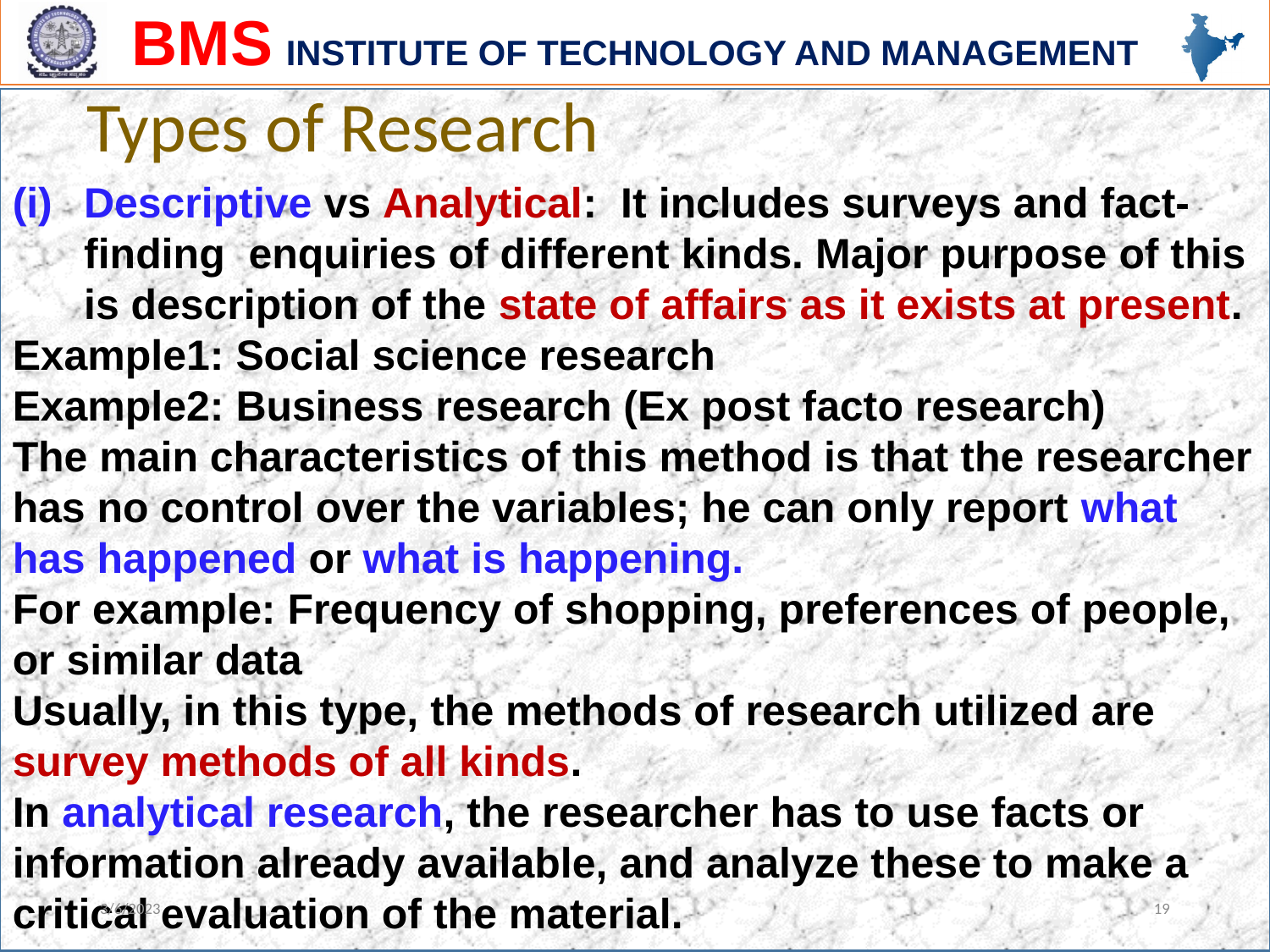

# Types of Research
Descriptive vs Analytical:  It includes surveys and fact-finding  enquiries of different kinds. Major purpose of this is description of the state of affairs as it exists at present.
Example1: Social science research
Example2: Business research (Ex post facto research)
The main characteristics of this method is that the researcher has no control over the variables; he can only report what has happened or what is happening.
For example: Frequency of shopping, preferences of people, or similar data
Usually, in this type, the methods of research utilized are survey methods of all kinds.
In analytical research, the researcher has to use facts or information already available, and analyze these to make a critical evaluation of the material.
3/6/2023
19